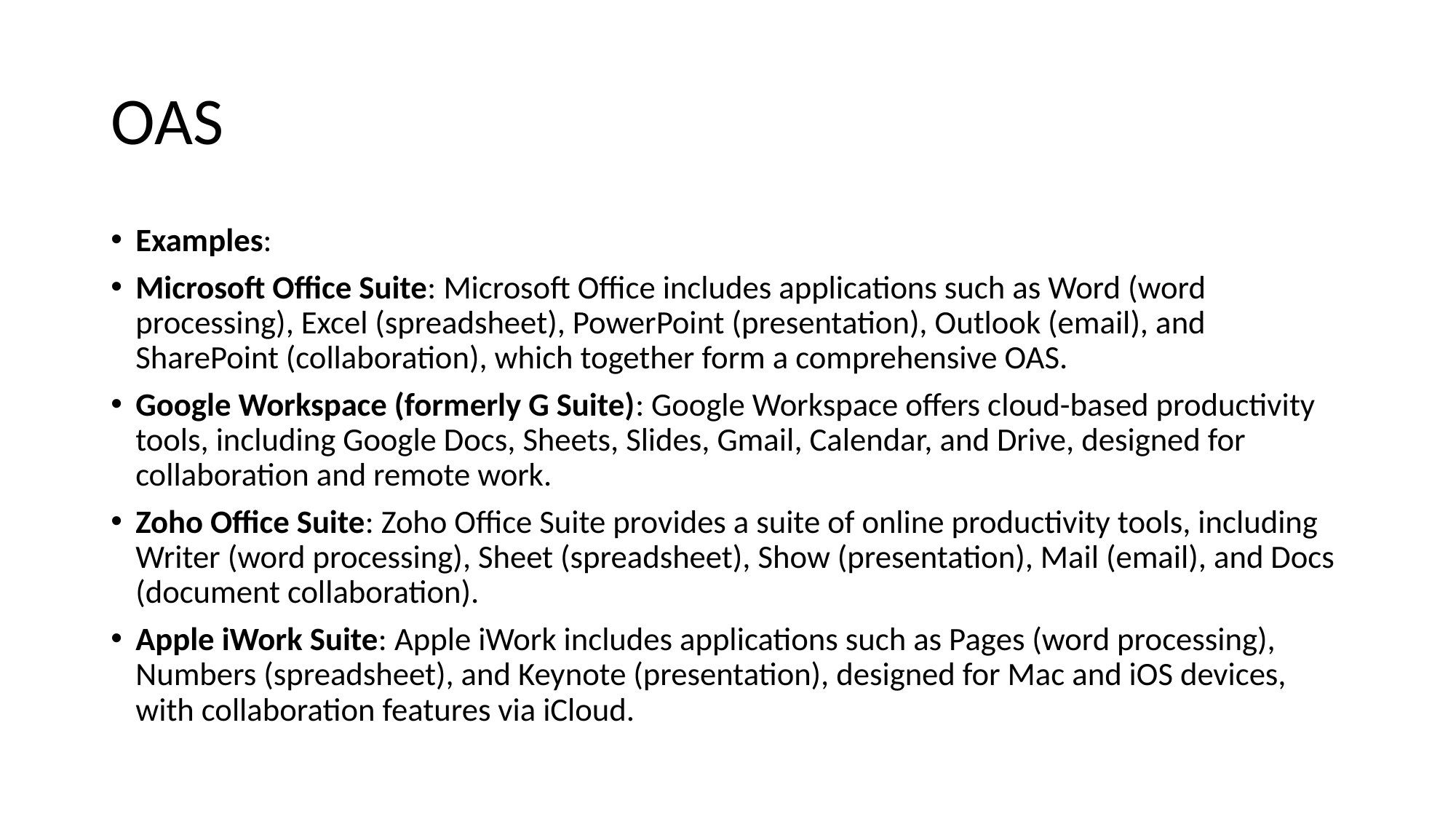

# OAS
Examples:
Microsoft Office Suite: Microsoft Office includes applications such as Word (word processing), Excel (spreadsheet), PowerPoint (presentation), Outlook (email), and SharePoint (collaboration), which together form a comprehensive OAS.
Google Workspace (formerly G Suite): Google Workspace offers cloud-based productivity tools, including Google Docs, Sheets, Slides, Gmail, Calendar, and Drive, designed for collaboration and remote work.
Zoho Office Suite: Zoho Office Suite provides a suite of online productivity tools, including Writer (word processing), Sheet (spreadsheet), Show (presentation), Mail (email), and Docs (document collaboration).
Apple iWork Suite: Apple iWork includes applications such as Pages (word processing), Numbers (spreadsheet), and Keynote (presentation), designed for Mac and iOS devices, with collaboration features via iCloud.